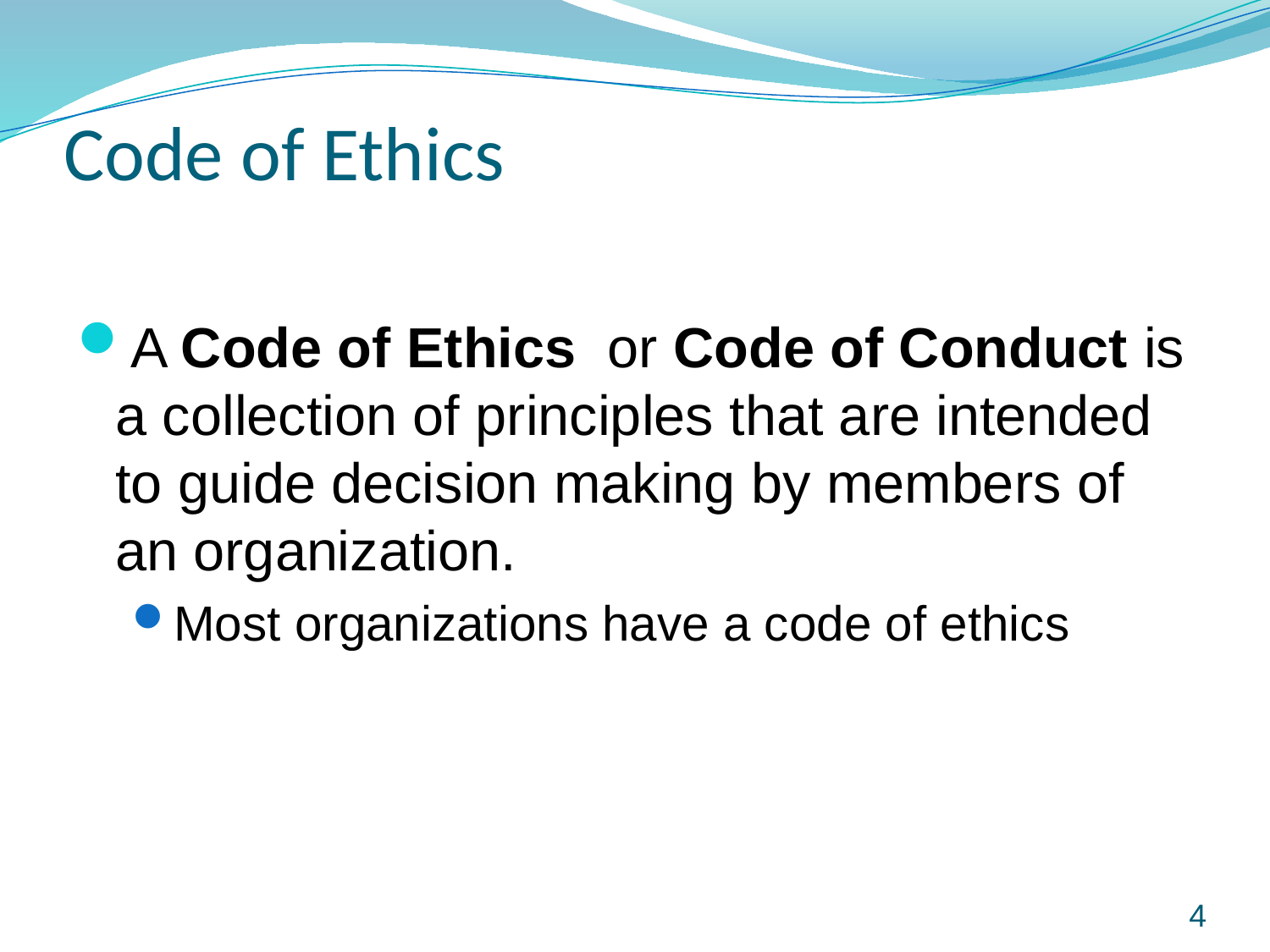

# Code of Ethics

A Code of Ethics  or Code of Conduct is a collection of principles that are intended to guide decision making by members of an organization.
Most organizations have a code of ethics

4